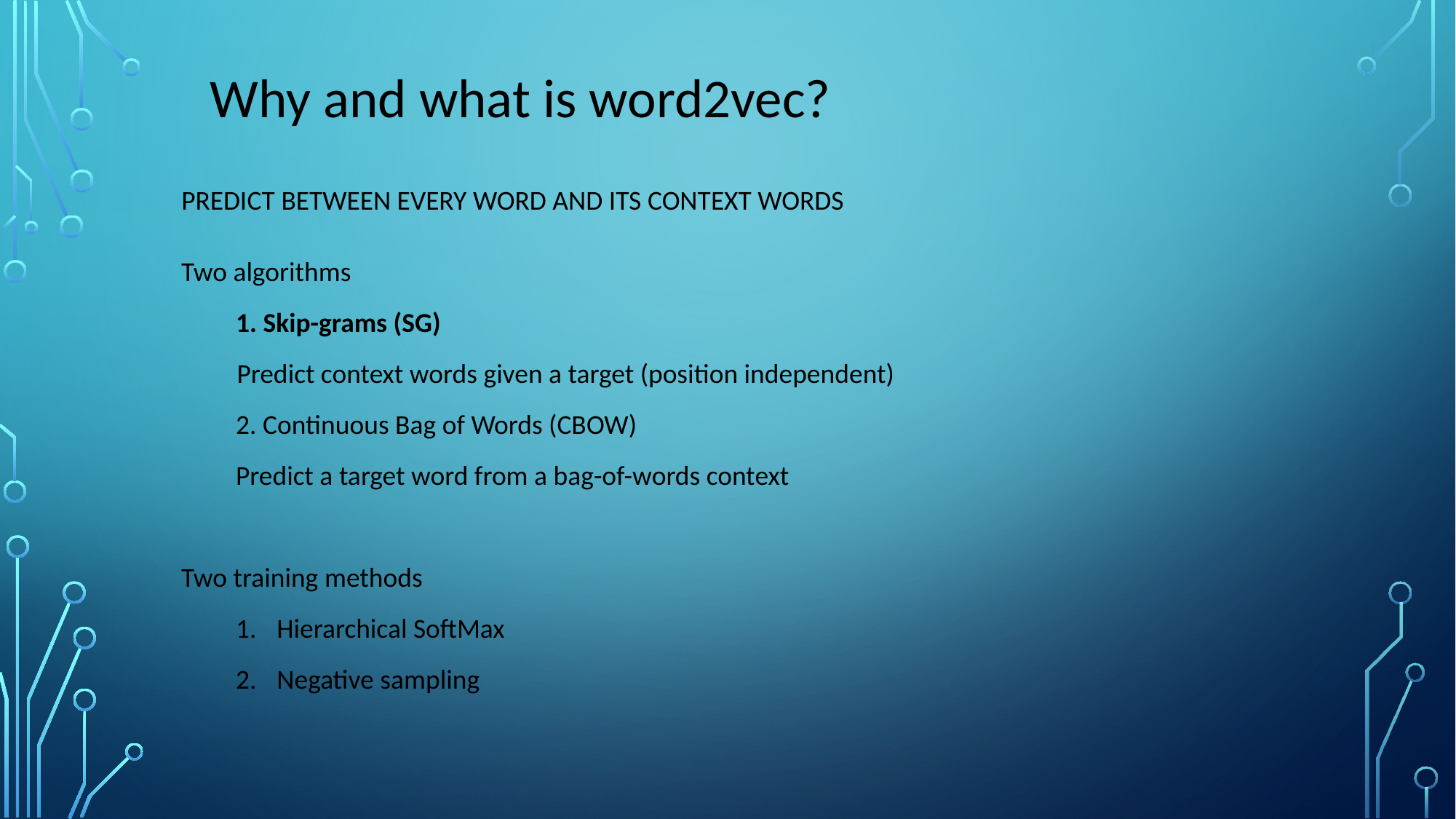

Why and what is word2vec?
Predict between every word and its context words
Two algorithms
1. Skip-grams (SG)
         Predict context words given a target (position independent)
2. Continuous Bag of Words (CBOW)
Predict a target word from a bag-of-words context

Two training methods
Hierarchical SoftMax
Negative sampling